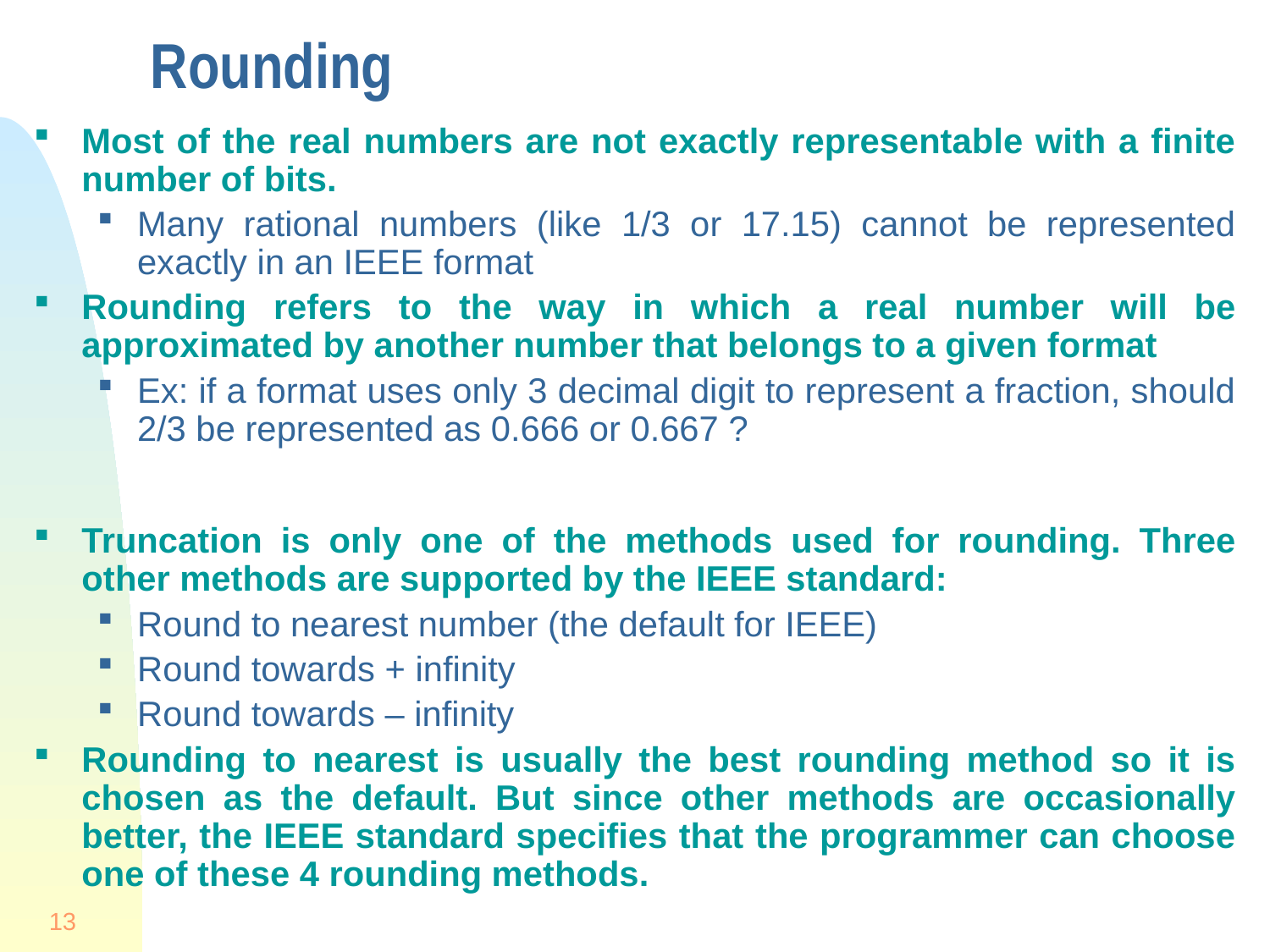

# Rounding
Most of the real numbers are not exactly representable with a finite number of bits.
Many rational numbers (like 1/3 or 17.15) cannot be represented exactly in an IEEE format
Rounding refers to the way in which a real number will be approximated by another number that belongs to a given format
Ex: if a format uses only 3 decimal digit to represent a fraction, should 2/3 be represented as 0.666 or 0.667 ?

Truncation is only one of the methods used for rounding. Three other methods are supported by the IEEE standard:
Round to nearest number (the default for IEEE)
Round towards + infinity
Round towards – infinity
Rounding to nearest is usually the best rounding method so it is chosen as the default. But since other methods are occasionally better, the IEEE standard specifies that the programmer can choose one of these 4 rounding methods.
13